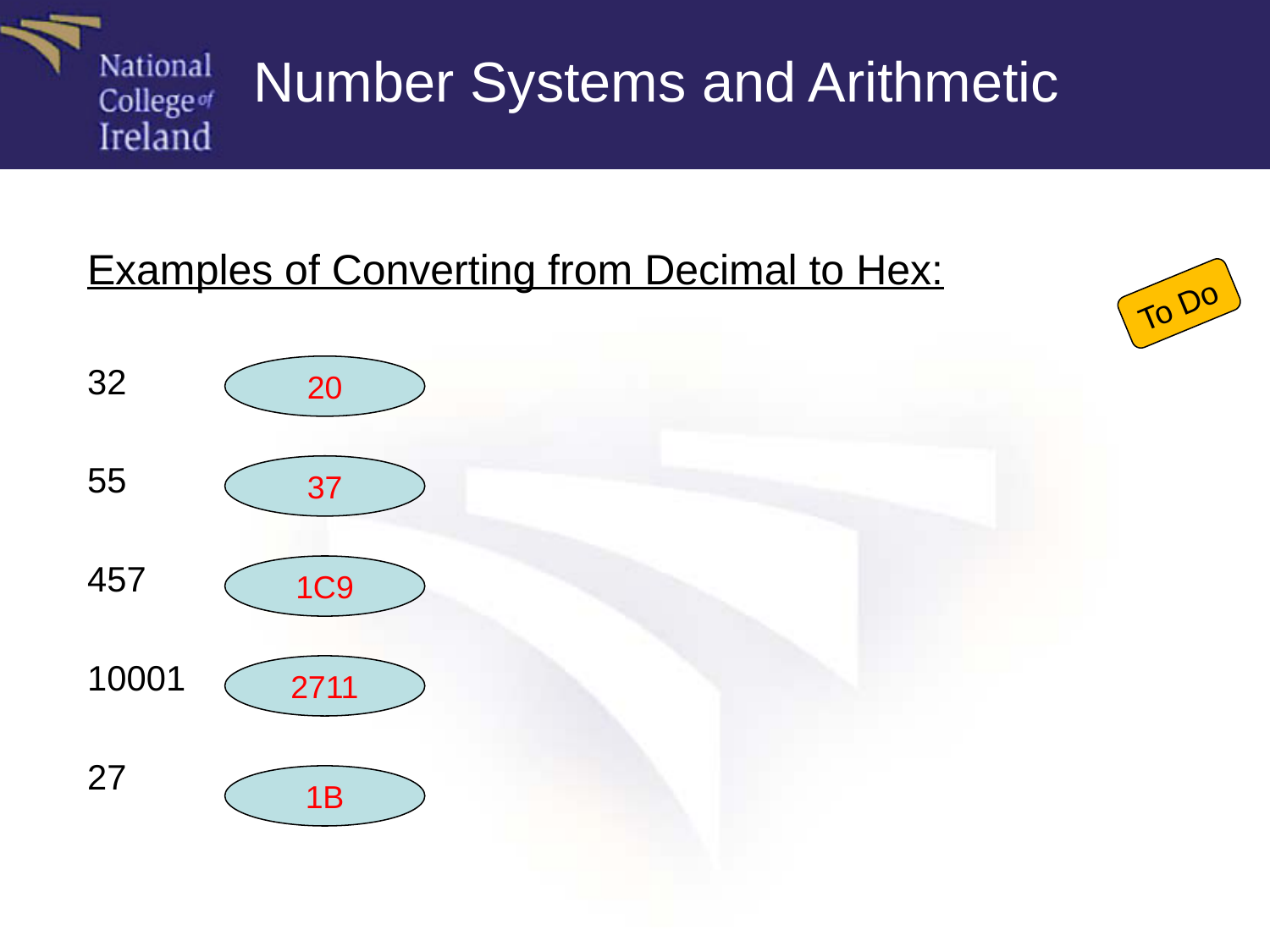

Number Systems and Arithmetic
Examples of Converting from Decimal to Hex:

32

55

457

10001

27

To Do
20
37
1C9
2711
1B